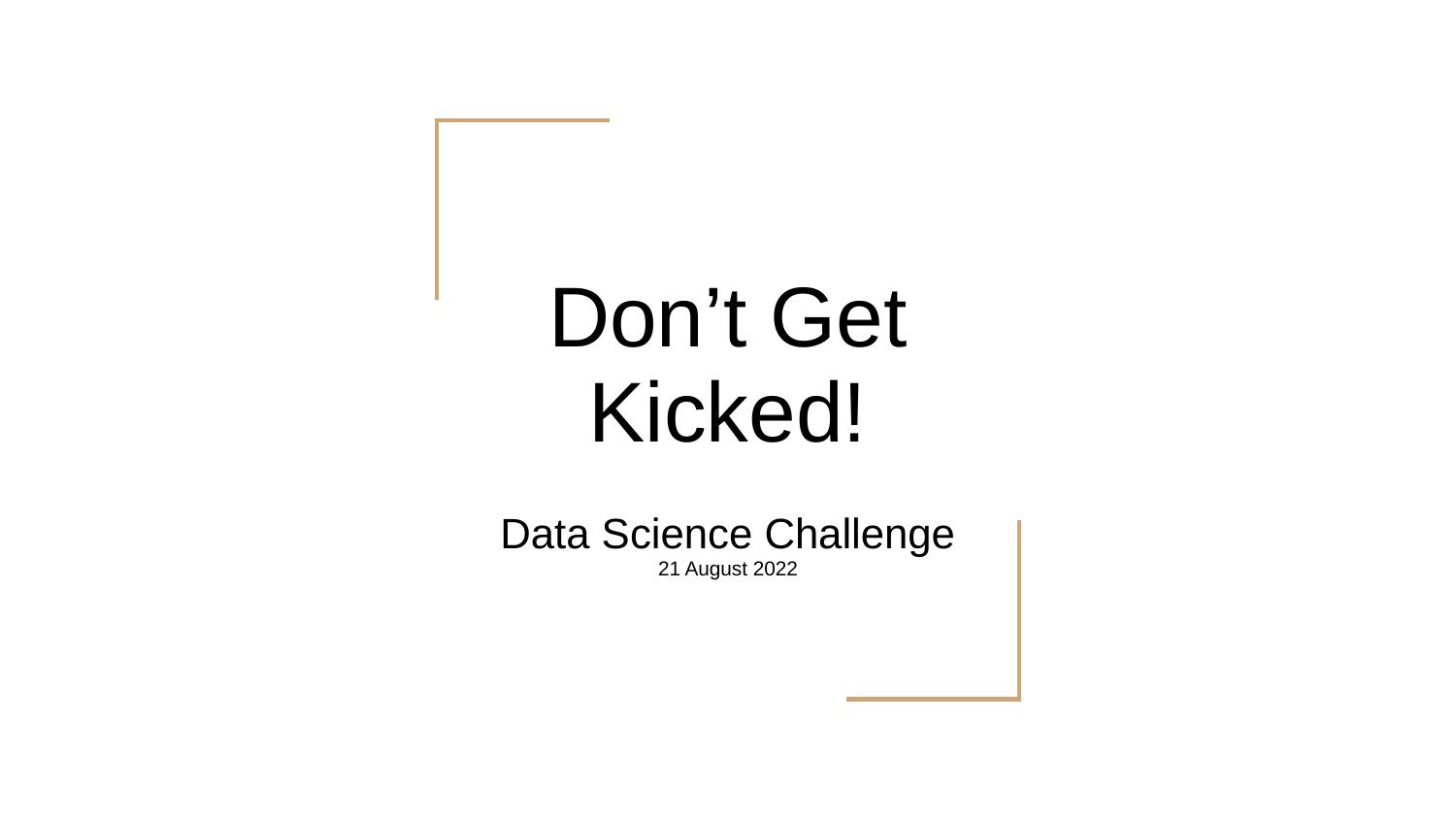

# Don’t Get Kicked!
Data Science Challenge
21 August 2022